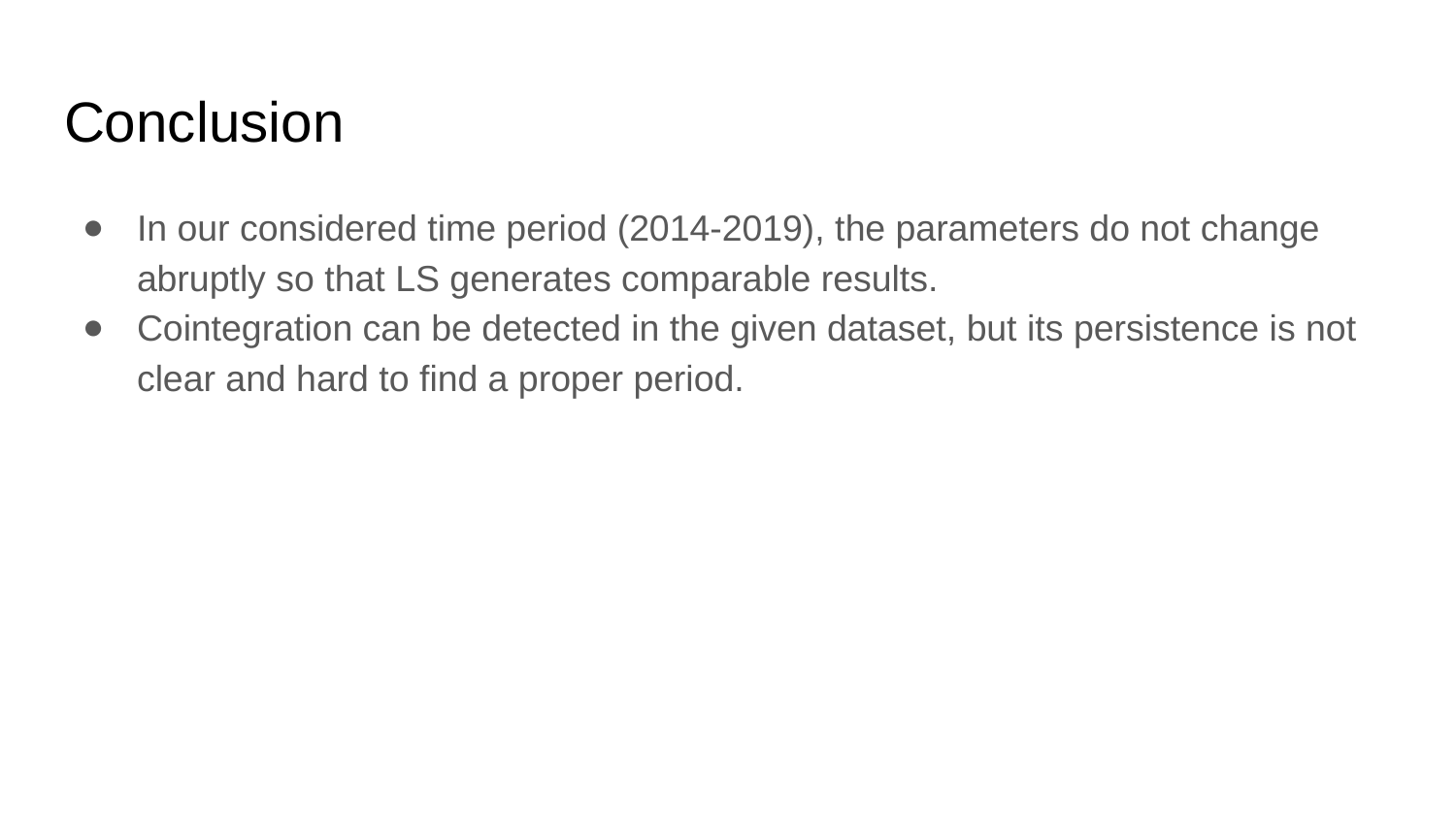

# Conclusion
In our considered time period (2014-2019), the parameters do not change abruptly so that LS generates comparable results.
Cointegration can be detected in the given dataset, but its persistence is not clear and hard to find a proper period.